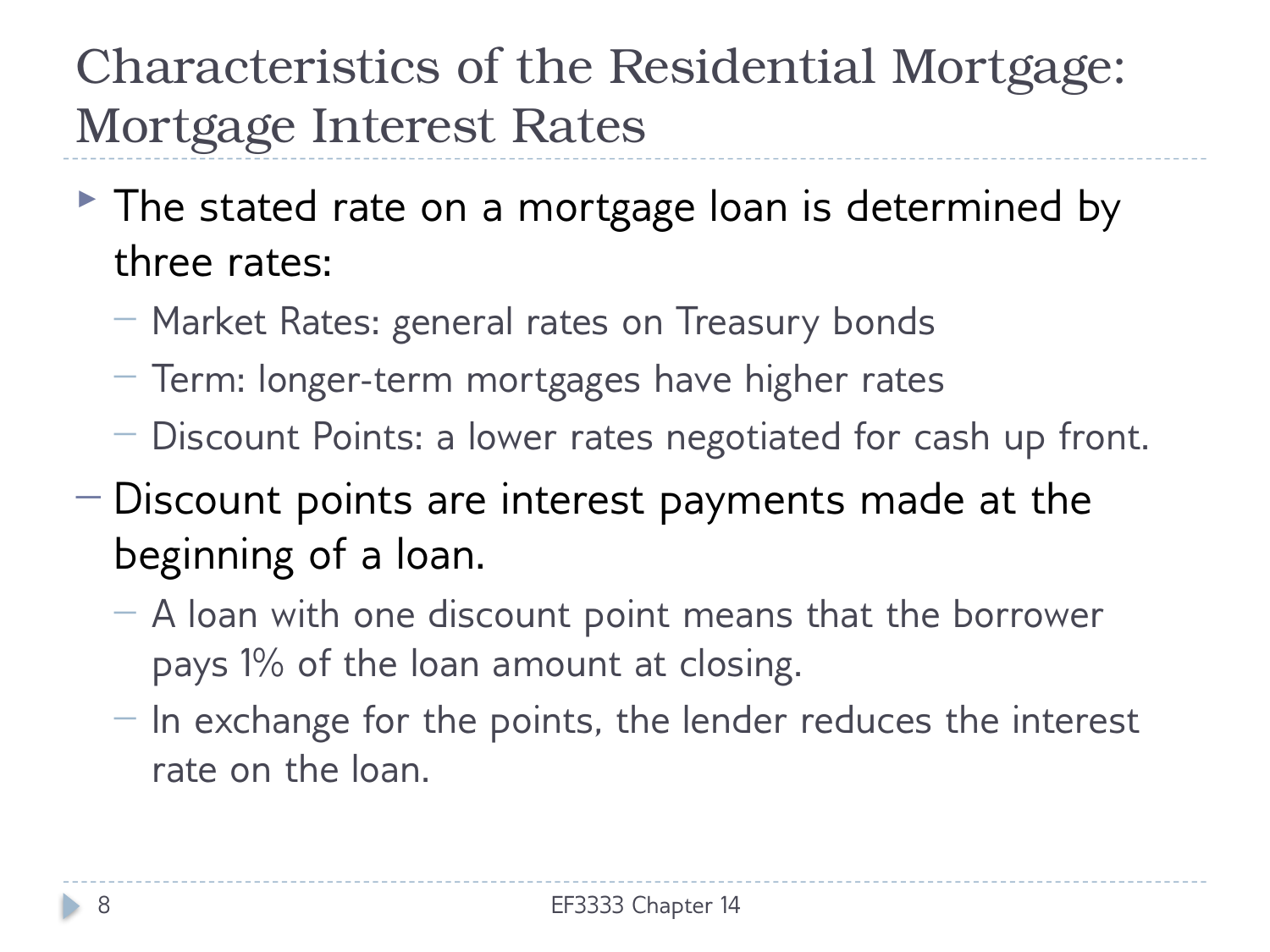

# Characteristics of the Residential Mortgage: Mortgage Interest Rates
The stated rate on a mortgage loan is determined by three rates:
Market Rates: general rates on Treasury bonds
Term: longer-term mortgages have higher rates
Discount Points: a lower rates negotiated for cash up front.
Discount points are interest payments made at the beginning of a loan.
A loan with one discount point means that the borrower pays 1% of the loan amount at closing.
In exchange for the points, the lender reduces the interest rate on the loan.
8
EF3333 Chapter 14